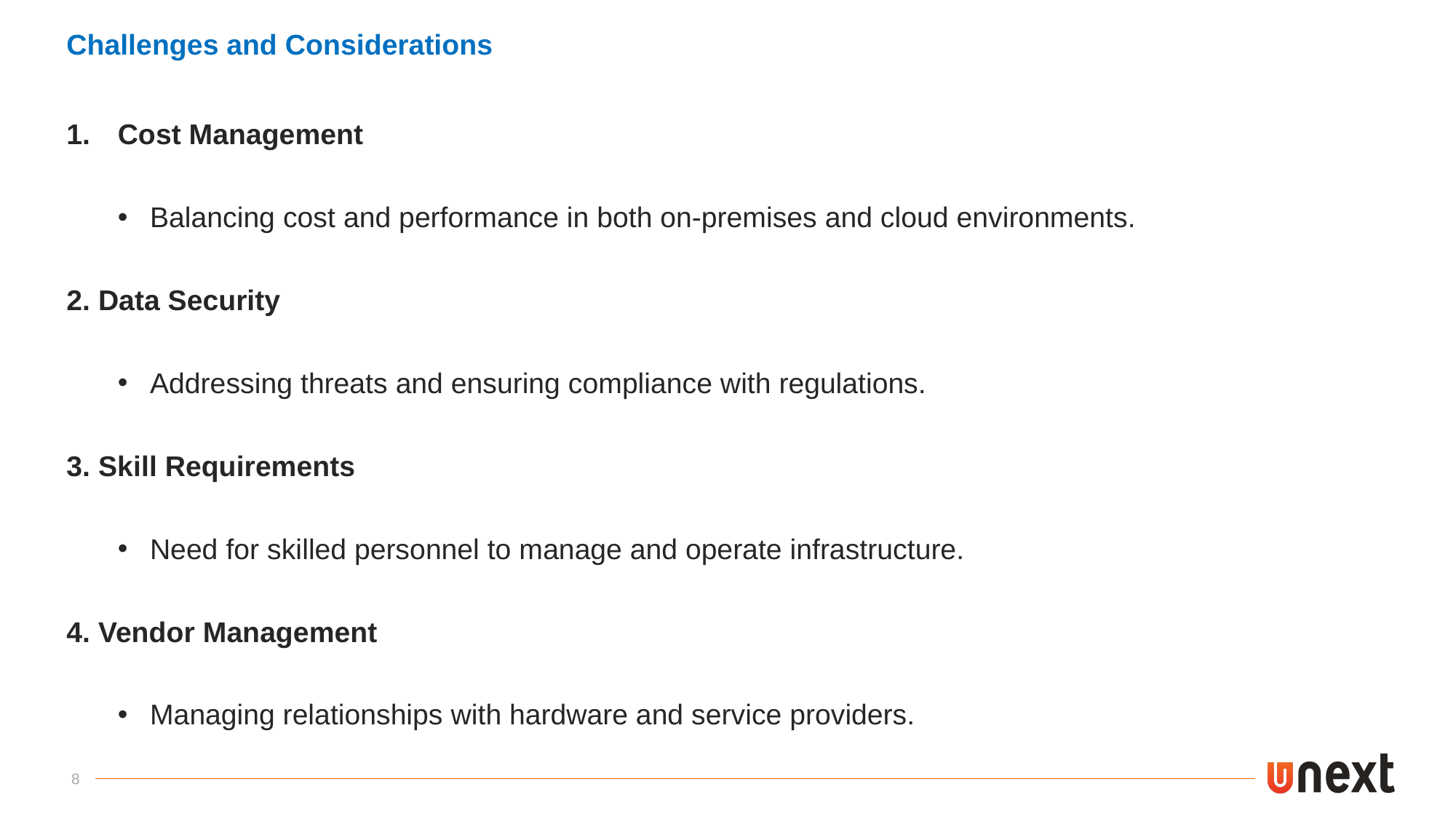

Challenges and Considerations

Cost Management

Balancing cost and performance in both on-premises and cloud environments.

2. Data Security

Addressing threats and ensuring compliance with regulations.

3. Skill Requirements

Need for skilled personnel to manage and operate infrastructure.

4. Vendor Management

Managing relationships with hardware and service providers.

8